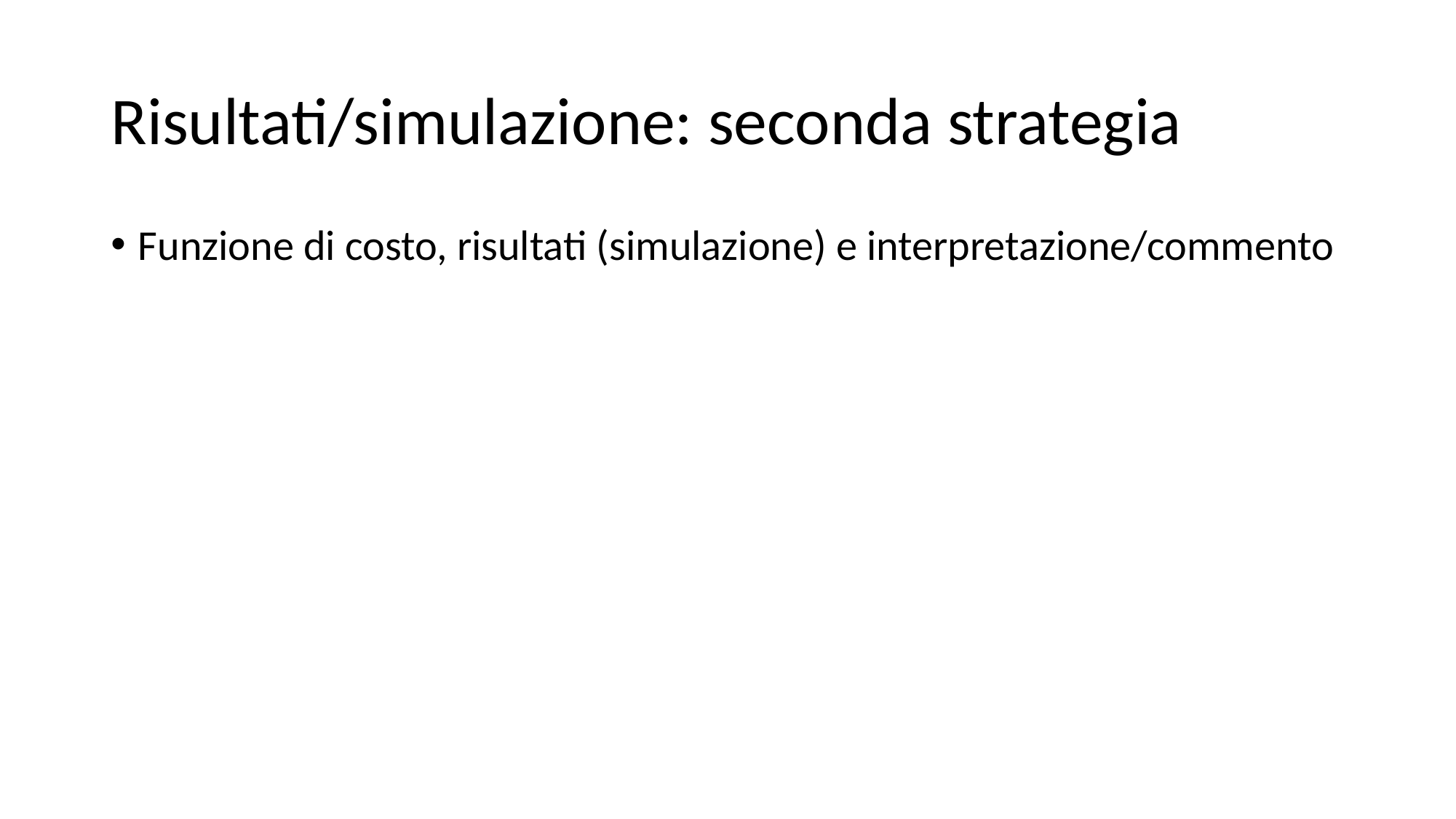

# Risultati/simulazione: seconda strategia
Funzione di costo, risultati (simulazione) e interpretazione/commento